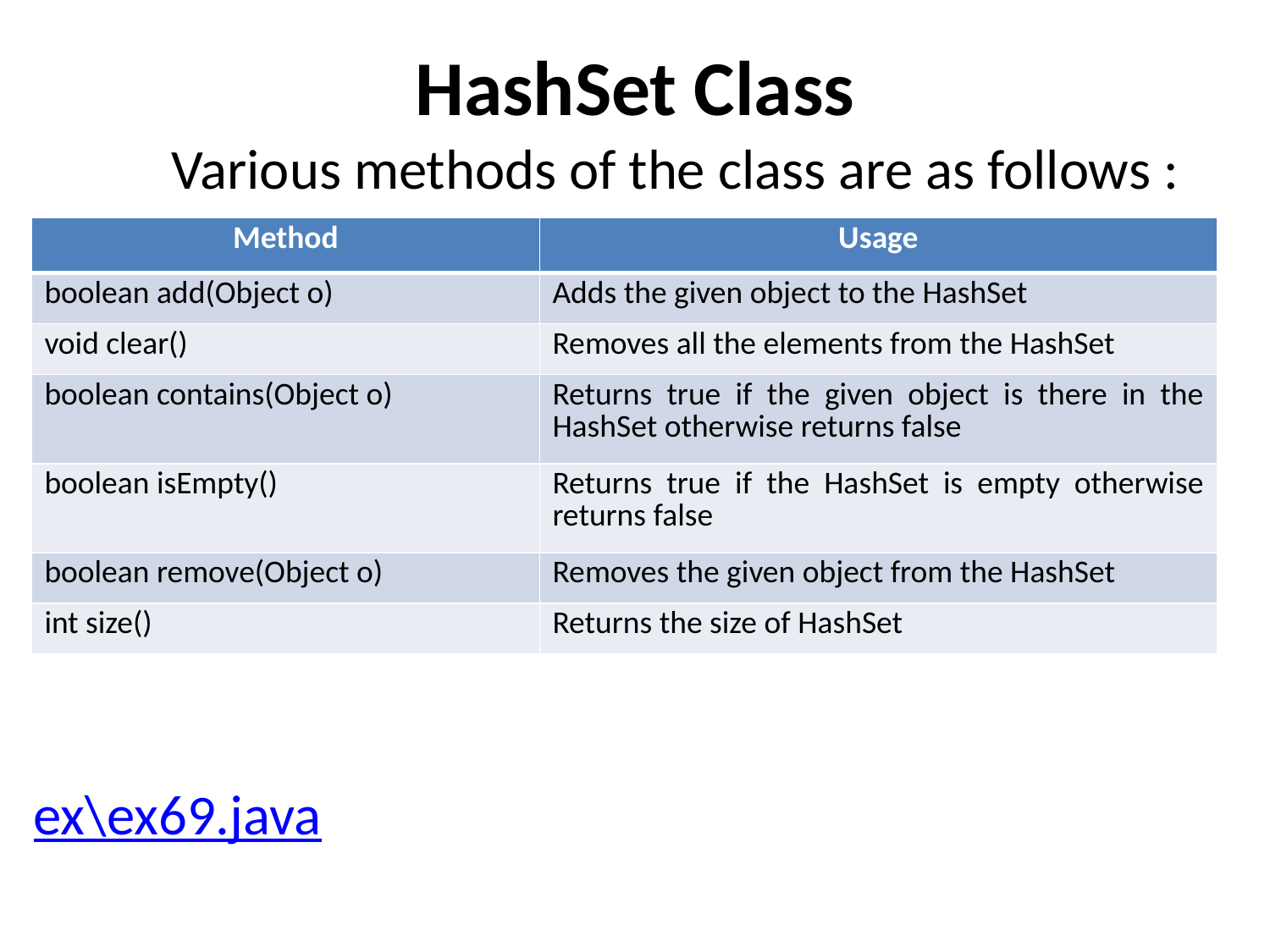

# HashSet Class
	Various methods of the class are as follows :
| Method | Usage |
| --- | --- |
| boolean add(Object o) | Adds the given object to the HashSet |
| void clear() | Removes all the elements from the HashSet |
| boolean contains(Object o) | Returns true if the given object is there in the HashSet otherwise returns false |
| boolean isEmpty() | Returns true if the HashSet is empty otherwise returns false |
| boolean remove(Object o) | Removes the given object from the HashSet |
| int size() | Returns the size of HashSet |
ex\ex69.java